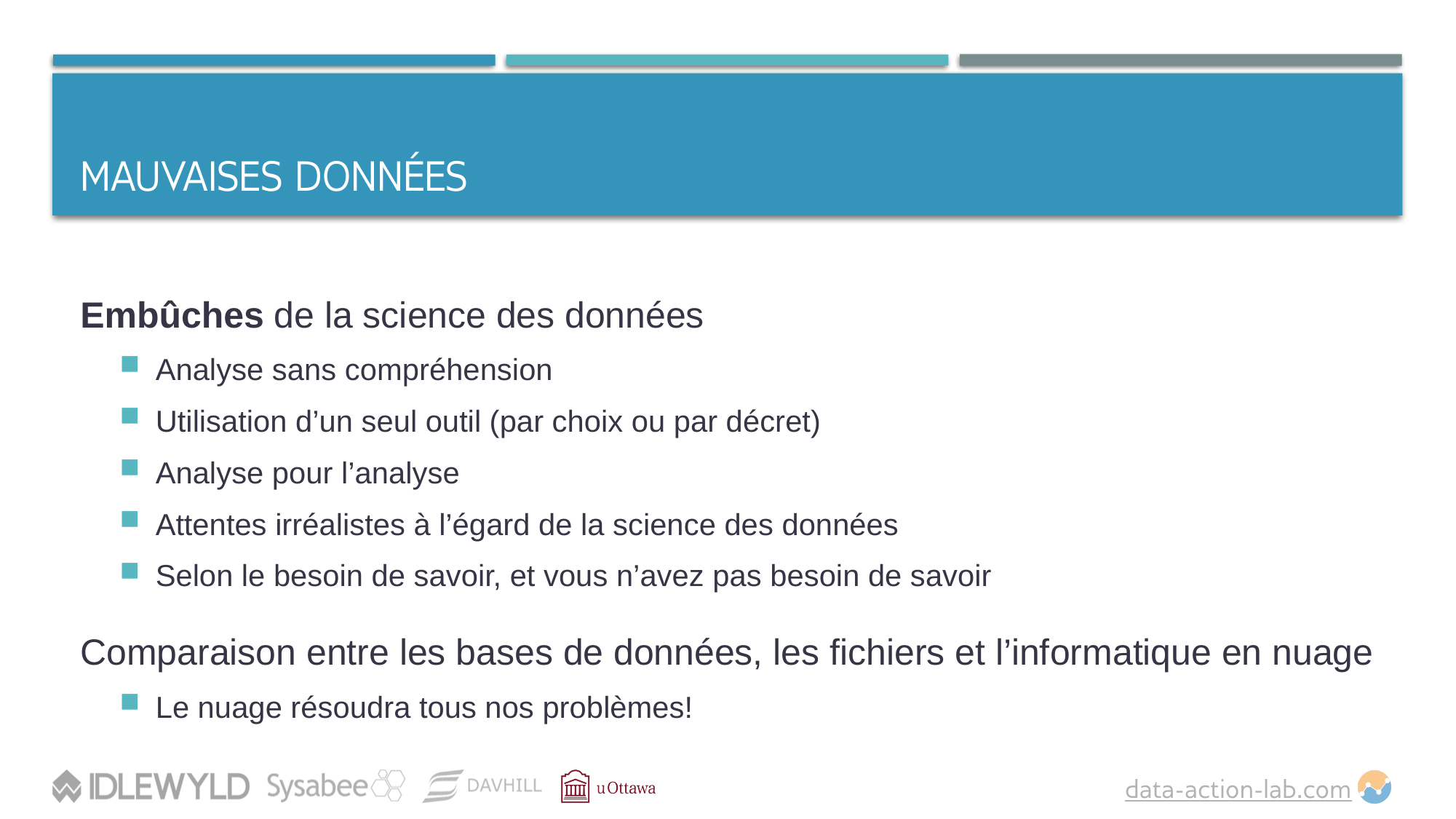

# Mauvaises données
Embûches de la science des données
Analyse sans compréhension
Utilisation d’un seul outil (par choix ou par décret)
Analyse pour l’analyse
Attentes irréalistes à l’égard de la science des données
Selon le besoin de savoir, et vous n’avez pas besoin de savoir

Comparaison entre les bases de données, les fichiers et l’informatique en nuage
Le nuage résoudra tous nos problèmes!